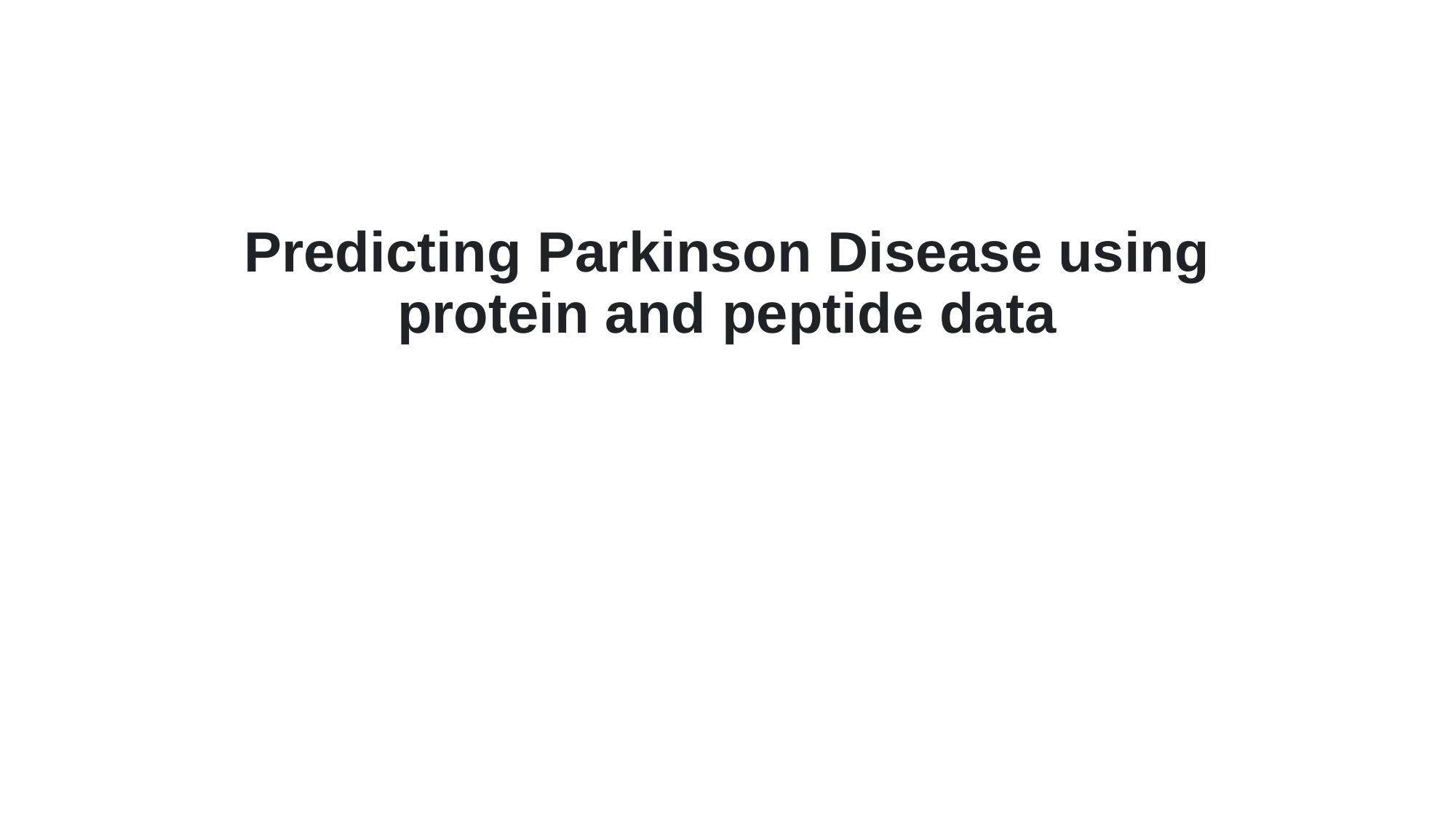

# Predicting Parkinson Disease using protein and peptide data